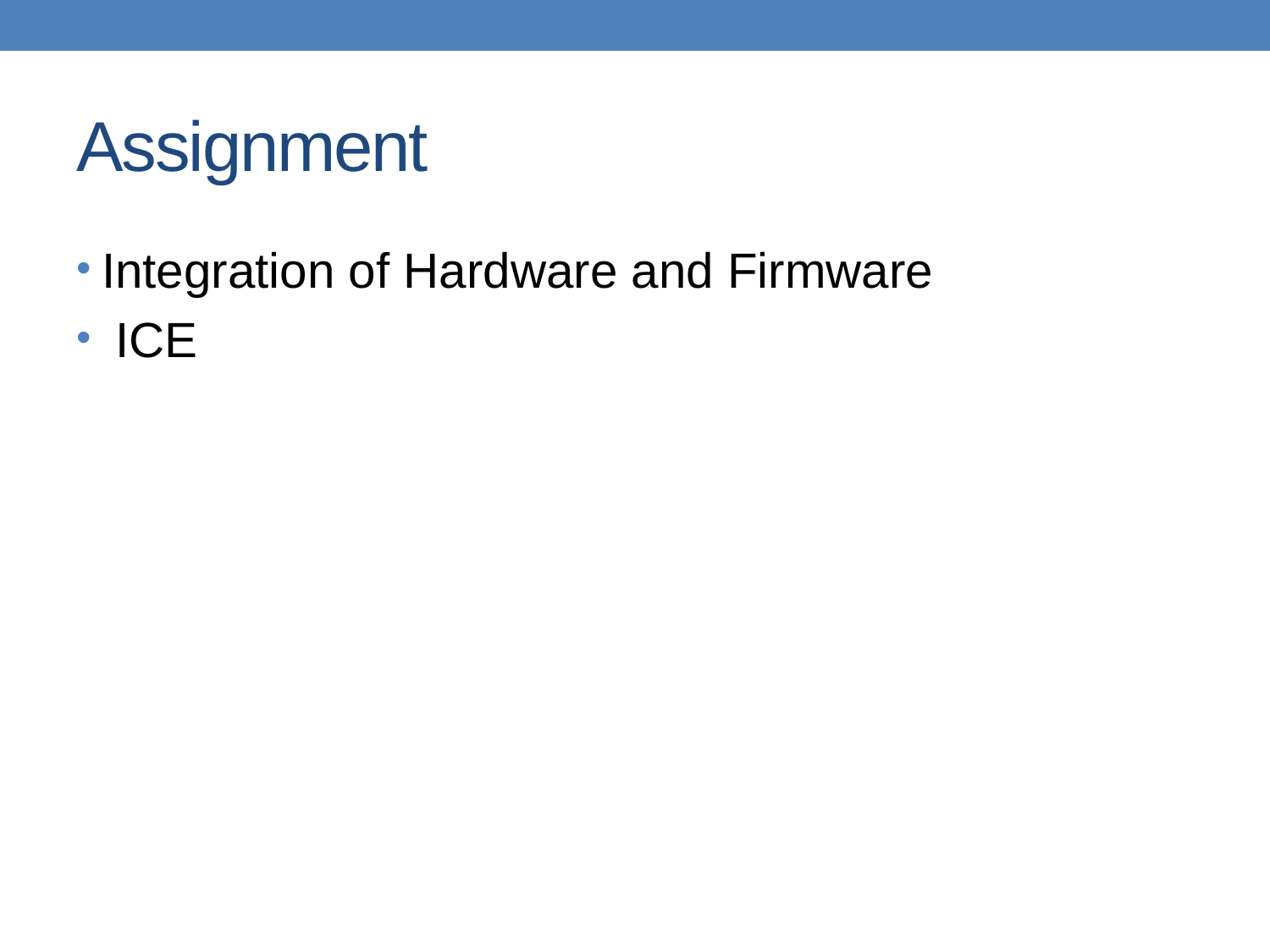

# Assignment
Integration of Hardware and Firmware
 ICE